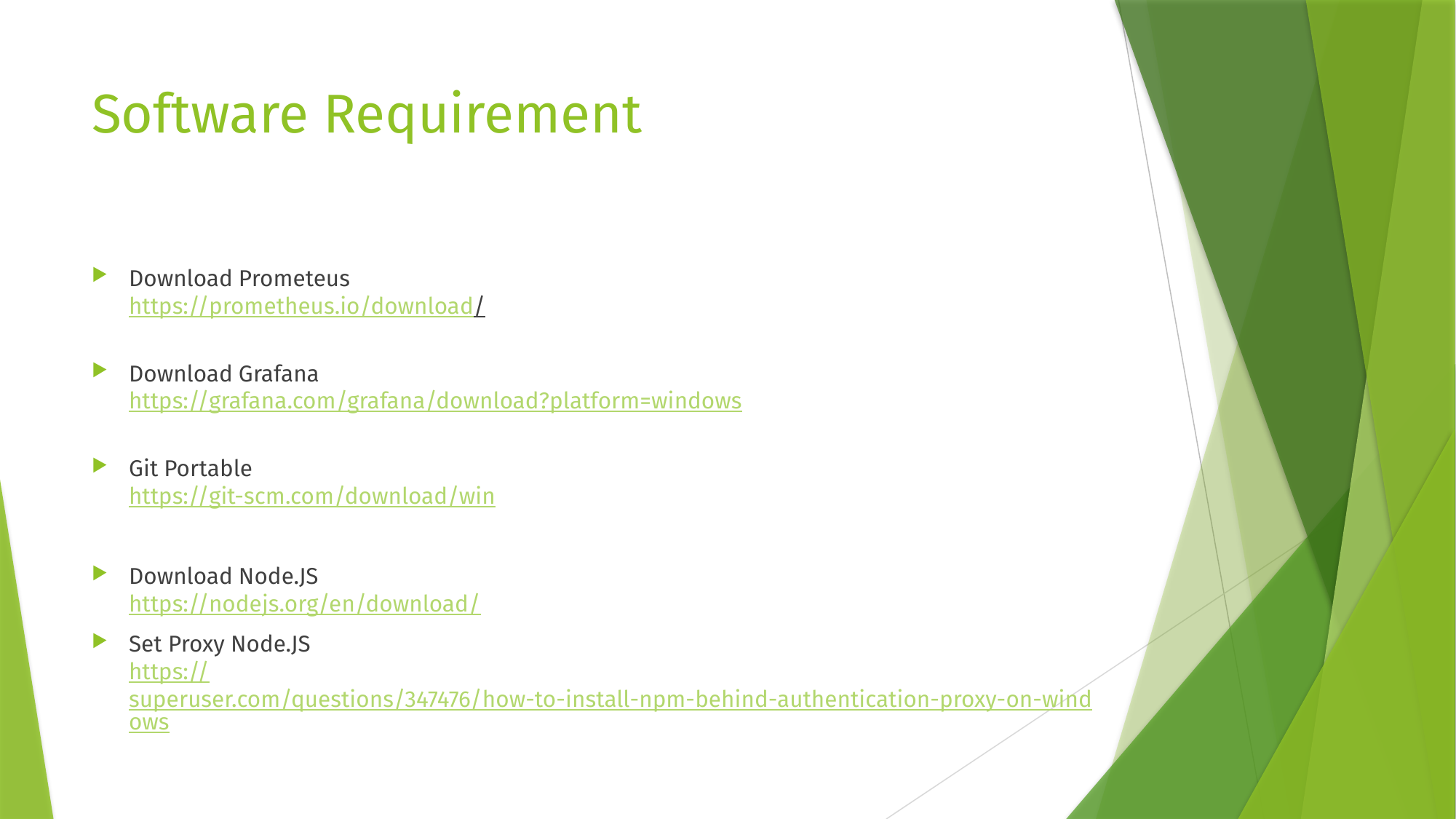

# Software Requirement
Download Prometeus
https://prometheus.io/download/
Download Grafana
https://grafana.com/grafana/download?platform=windows
Git Portable
https://git-scm.com/download/win

Download Node.JS
https://nodejs.org/en/download/
Set Proxy Node.JS
https://superuser.com/questions/347476/how-to-install-npm-behind-authentication-proxy-on-windows